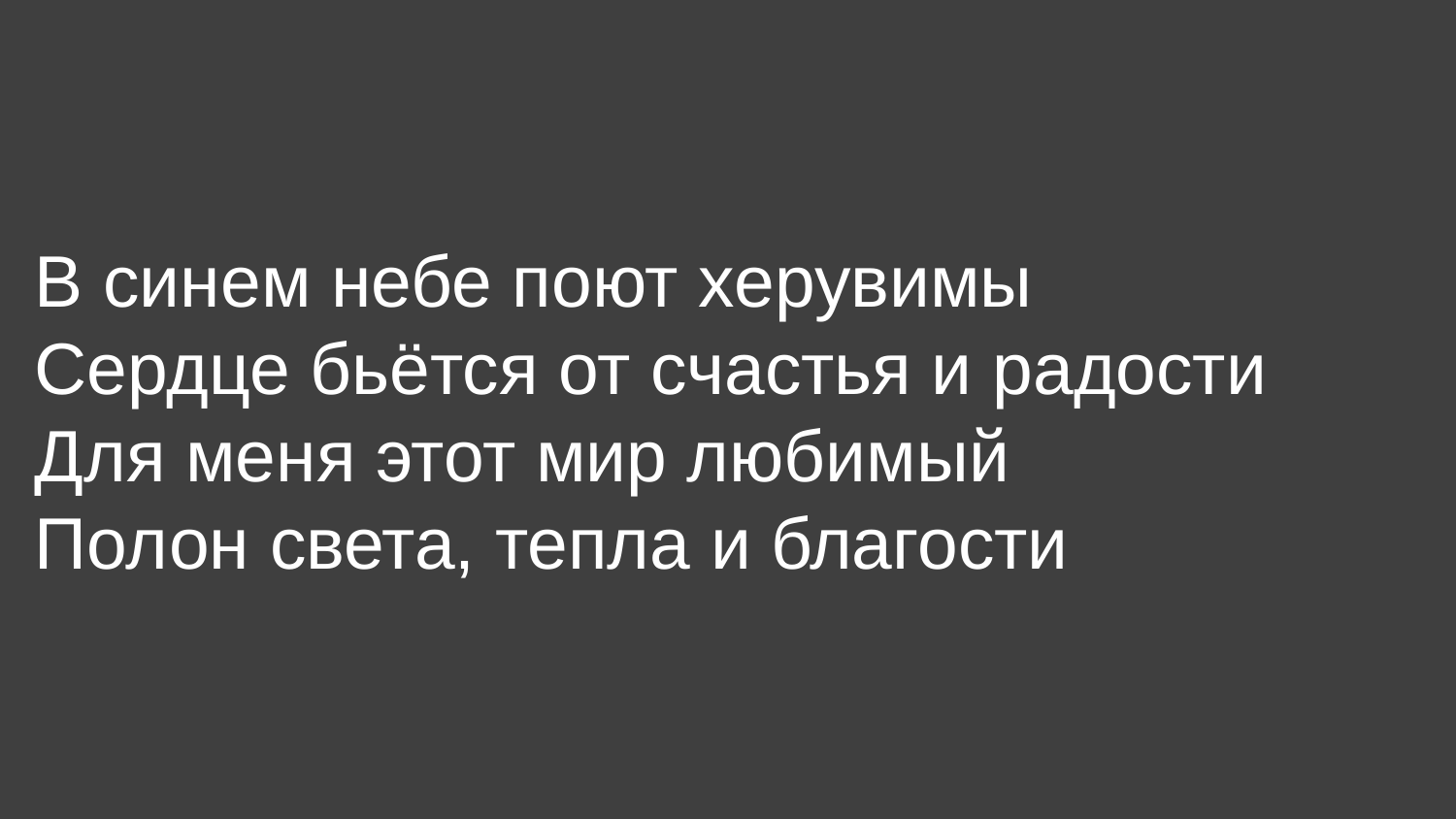

В синем небе поют херувимы
Сердце бьётся от счастья и радости
Для меня этот мир любимый
Полон света, тепла и благости